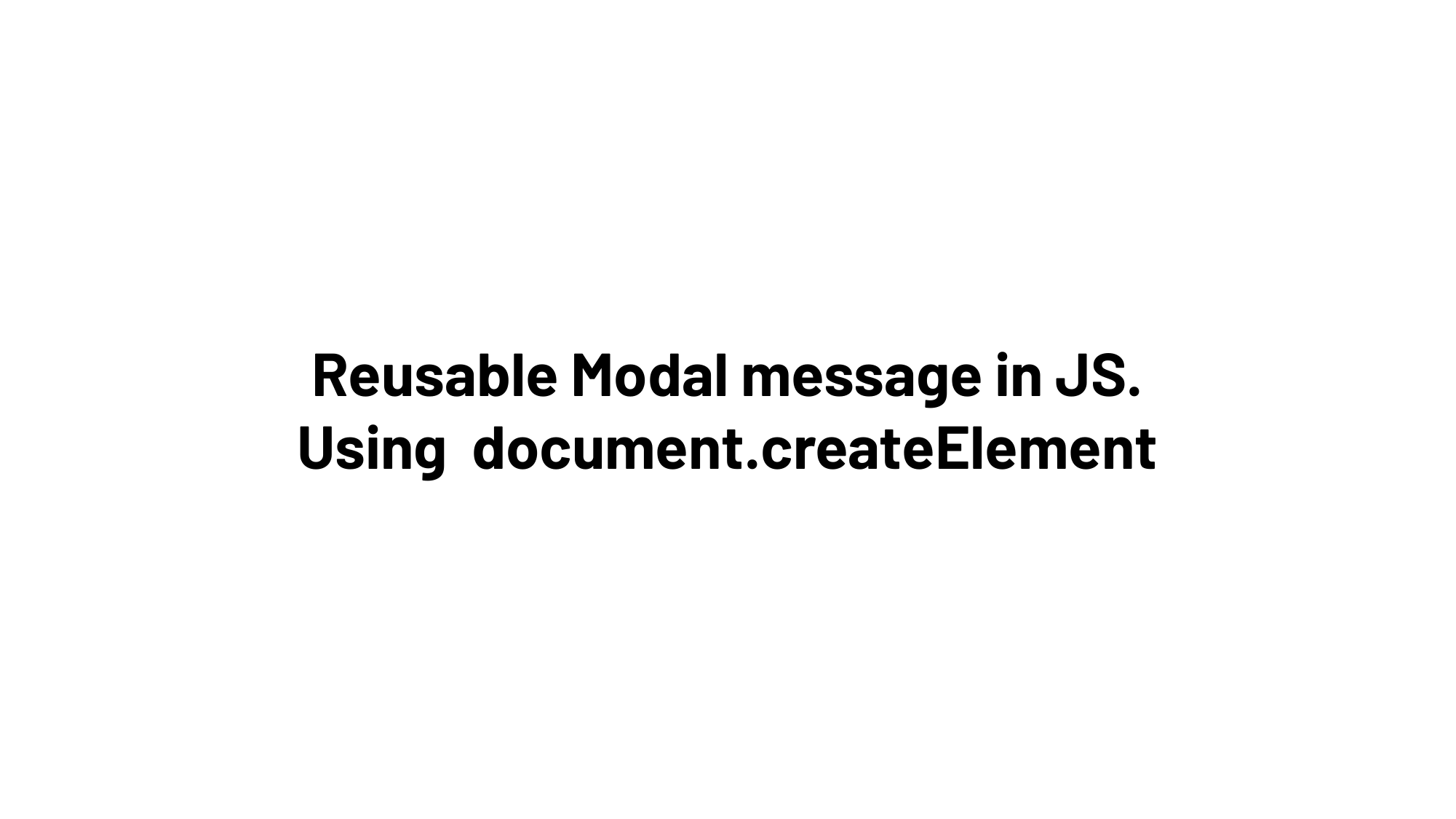

Reusable Modal message in JS. Using  document.createElement